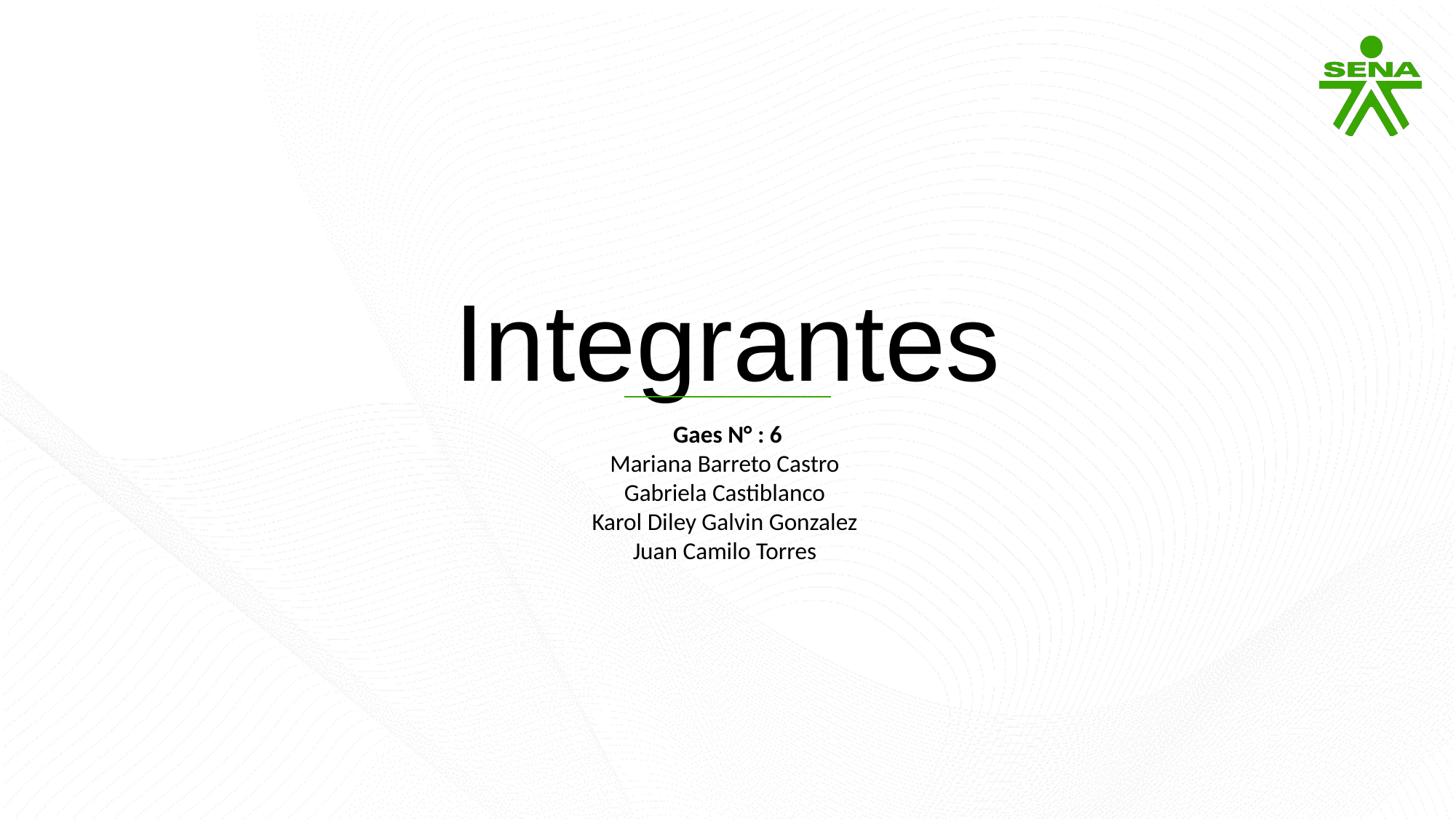

Integrantes
Gaes N° : 6
Mariana Barreto Castro
Gabriela Castiblanco
Karol Diley Galvin Gonzalez
Juan Camilo Torres